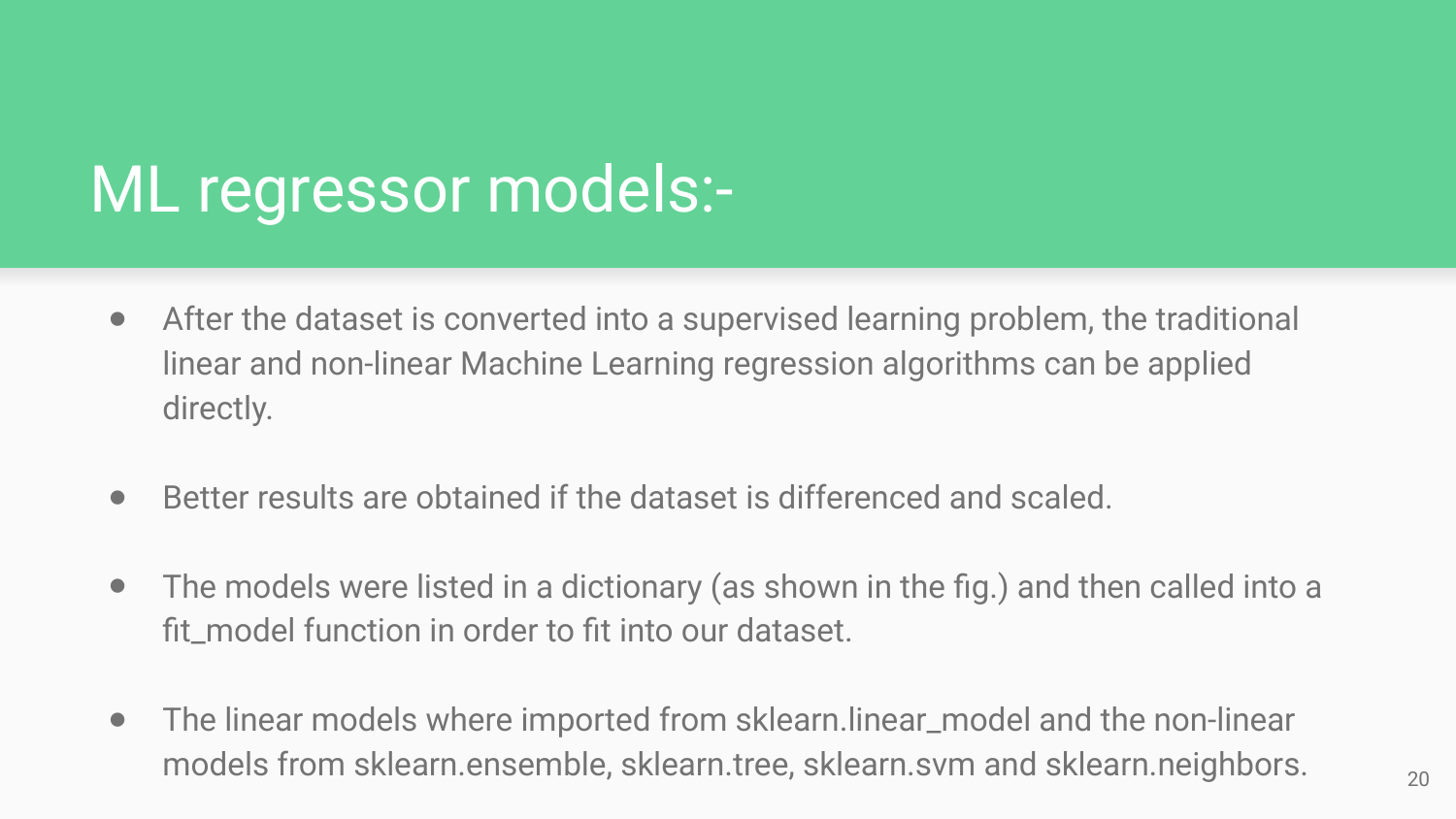

# ML regressor models:-
After the dataset is converted into a supervised learning problem, the traditional linear and non-linear Machine Learning regression algorithms can be applied directly.

Better results are obtained if the dataset is differenced and scaled.

The models were listed in a dictionary (as shown in the fig.) and then called into a fit_model function in order to fit into our dataset.

The linear models where imported from sklearn.linear_model and the non-linear models from sklearn.ensemble, sklearn.tree, sklearn.svm and sklearn.neighbors.
20